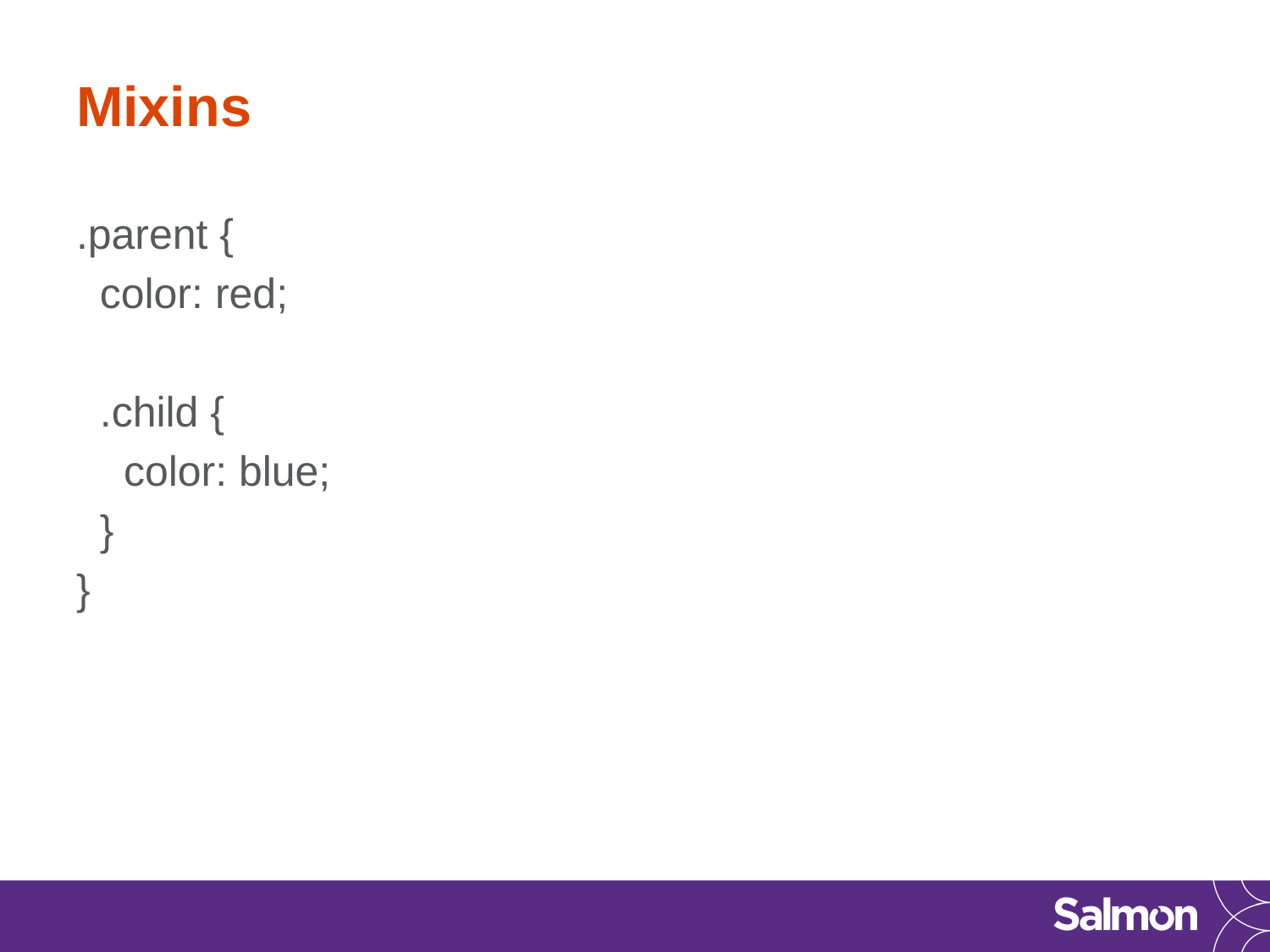

# Mixins
.parent {
  color: red;

  .child {
    color: blue;
  }
}